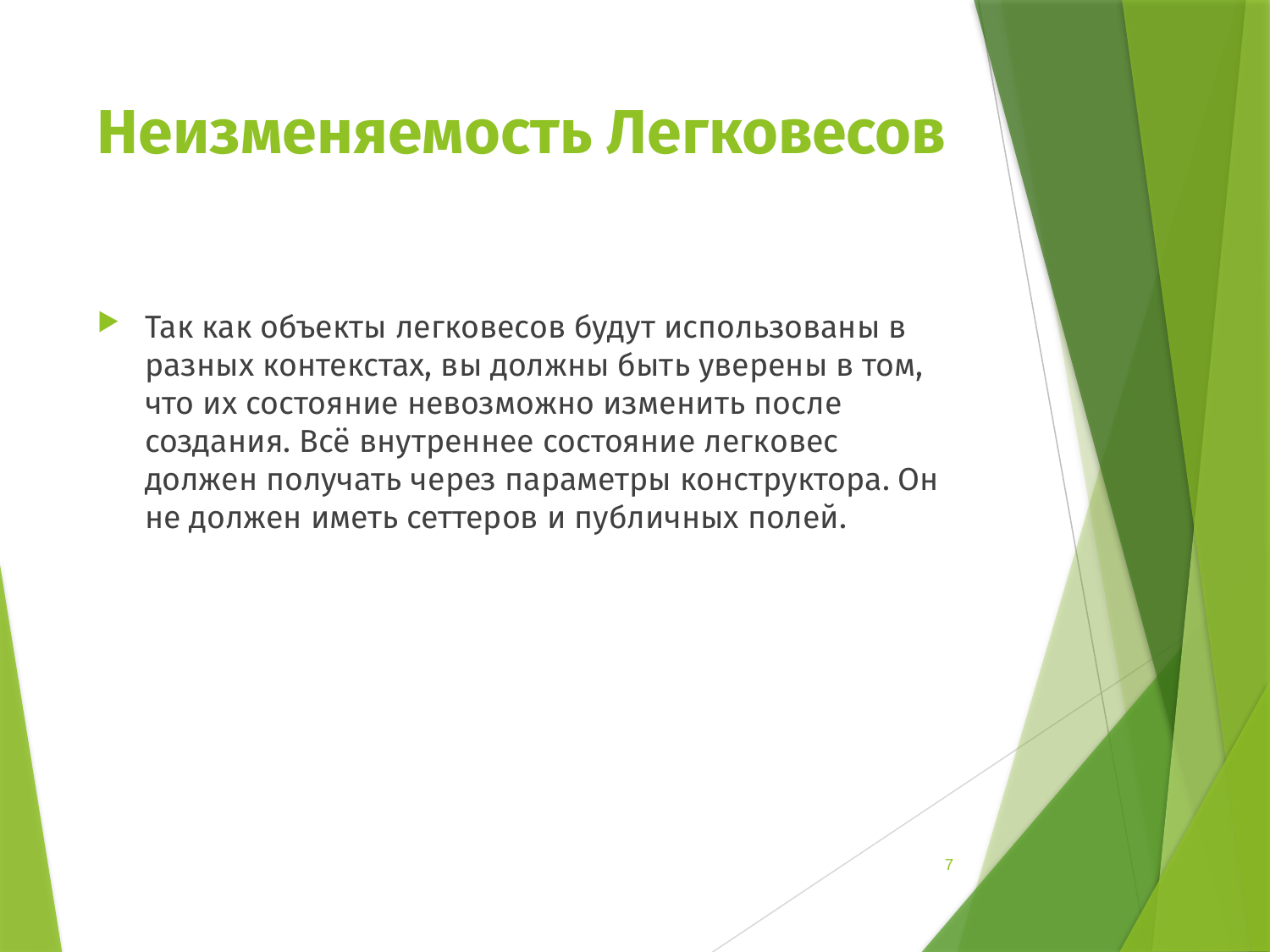

# Неизменяемость Легковесов
Так как объекты легковесов будут использованы в разных контекстах, вы должны быть уверены в том, что их состояние невозможно изменить после создания. Всё внутреннее состояние легковес должен получать через параметры конструктора. Он не должен иметь сеттеров и публичных полей.
7